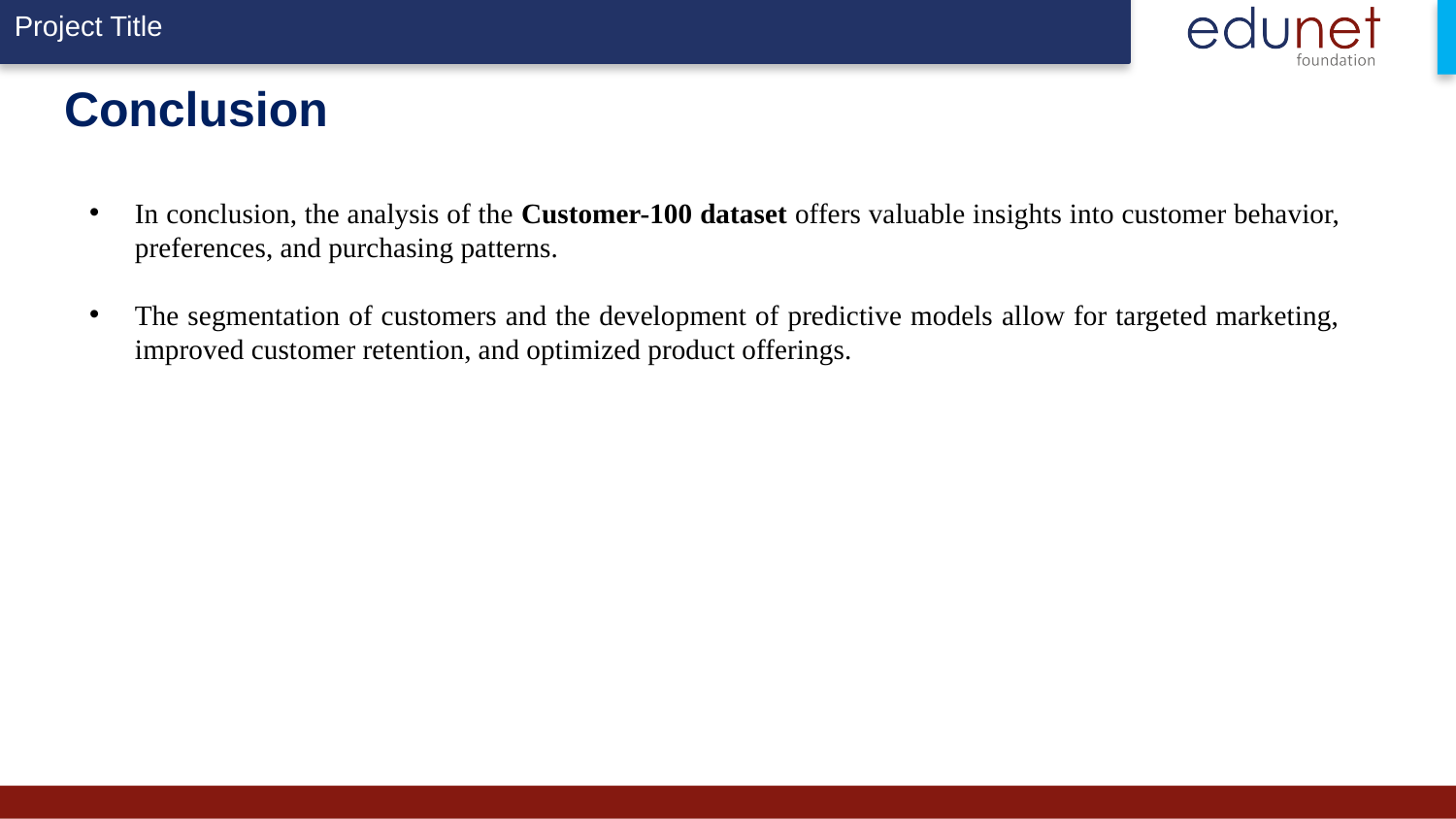

# Conclusion
In conclusion, the analysis of the Customer-100 dataset offers valuable insights into customer behavior, preferences, and purchasing patterns.

The segmentation of customers and the development of predictive models allow for targeted marketing, improved customer retention, and optimized product offerings.